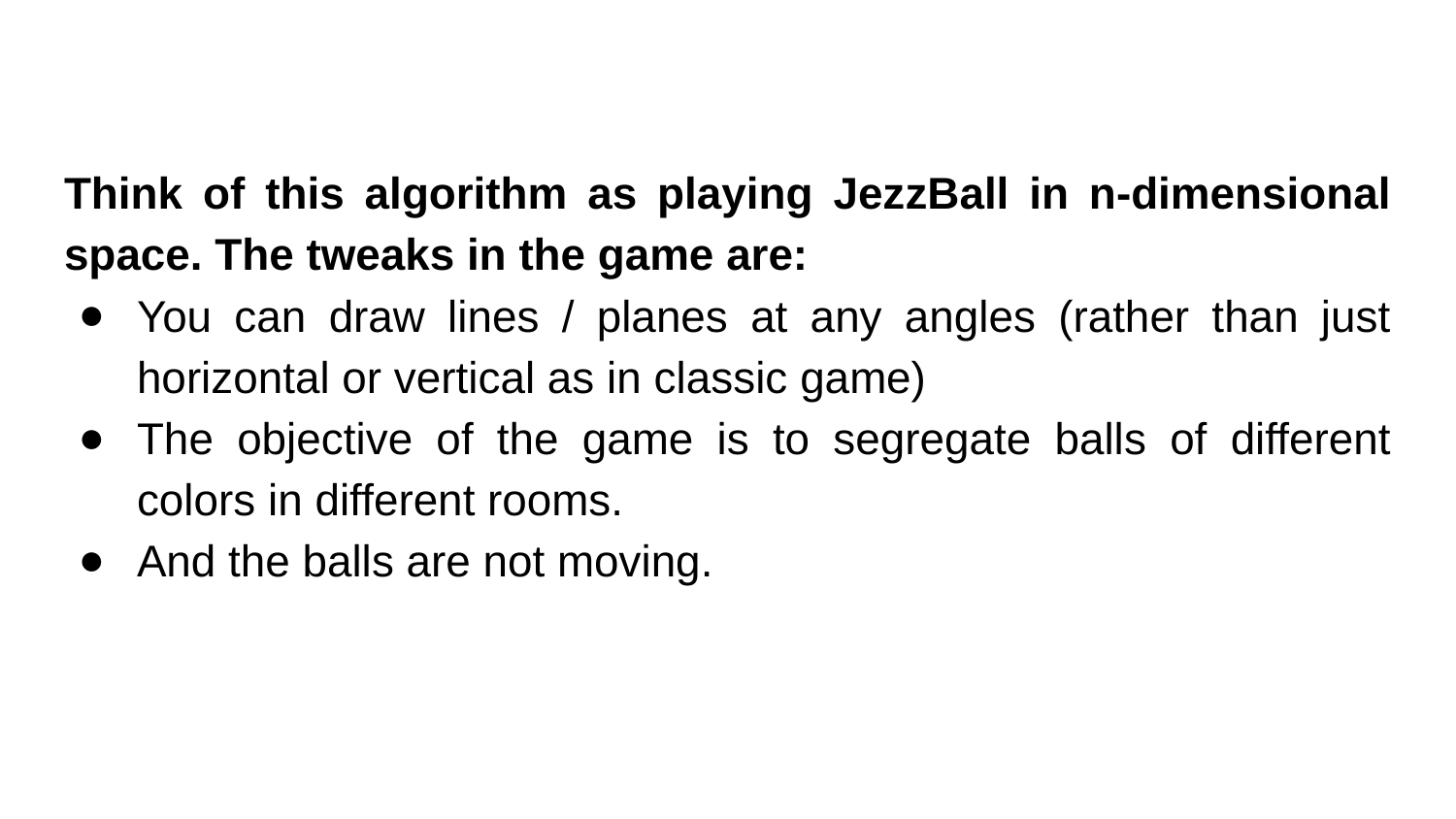

#
Think of this algorithm as playing JezzBall in n-dimensional space. The tweaks in the game are:
You can draw lines / planes at any angles (rather than just horizontal or vertical as in classic game)
The objective of the game is to segregate balls of different colors in different rooms.
And the balls are not moving.